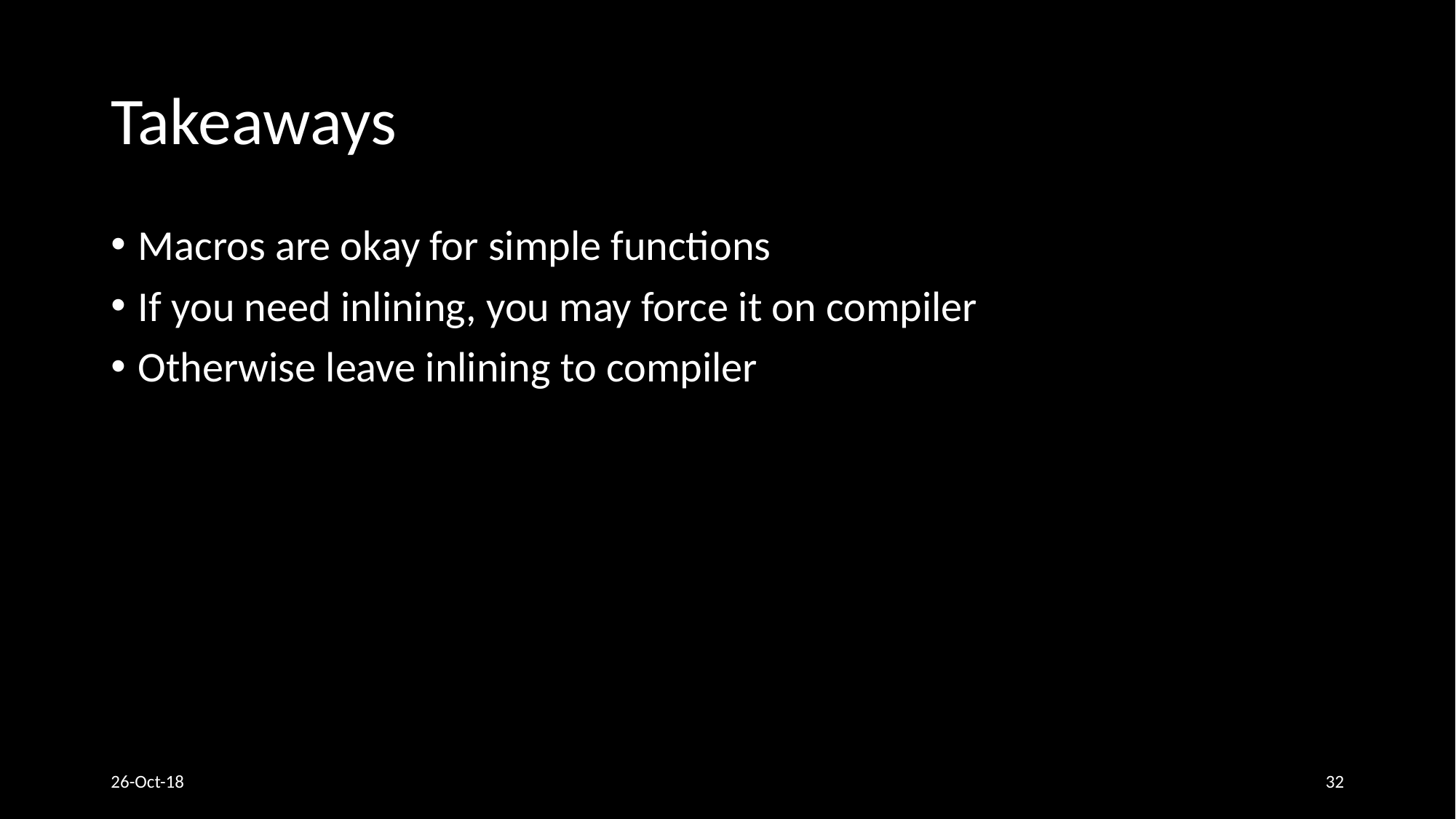

# Takeaways
Macros are okay for simple functions
If you need inlining, you may force it on compiler
Otherwise leave inlining to compiler
26-Oct-18
32